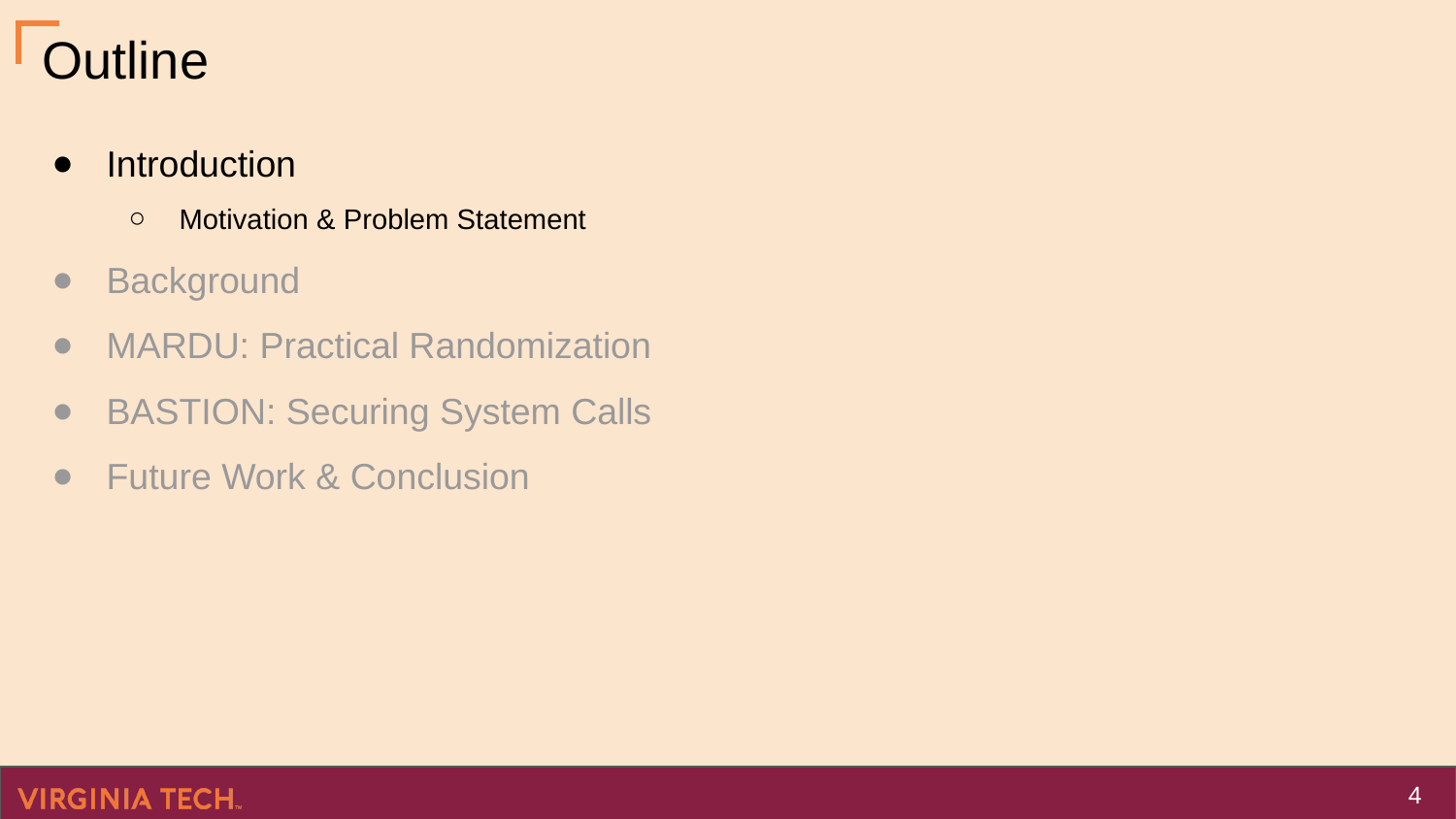

# Outline
Introduction
Motivation & Problem Statement
Background
MARDU: Practical Randomization
BASTION: Securing System Calls
Future Work & Conclusion
4